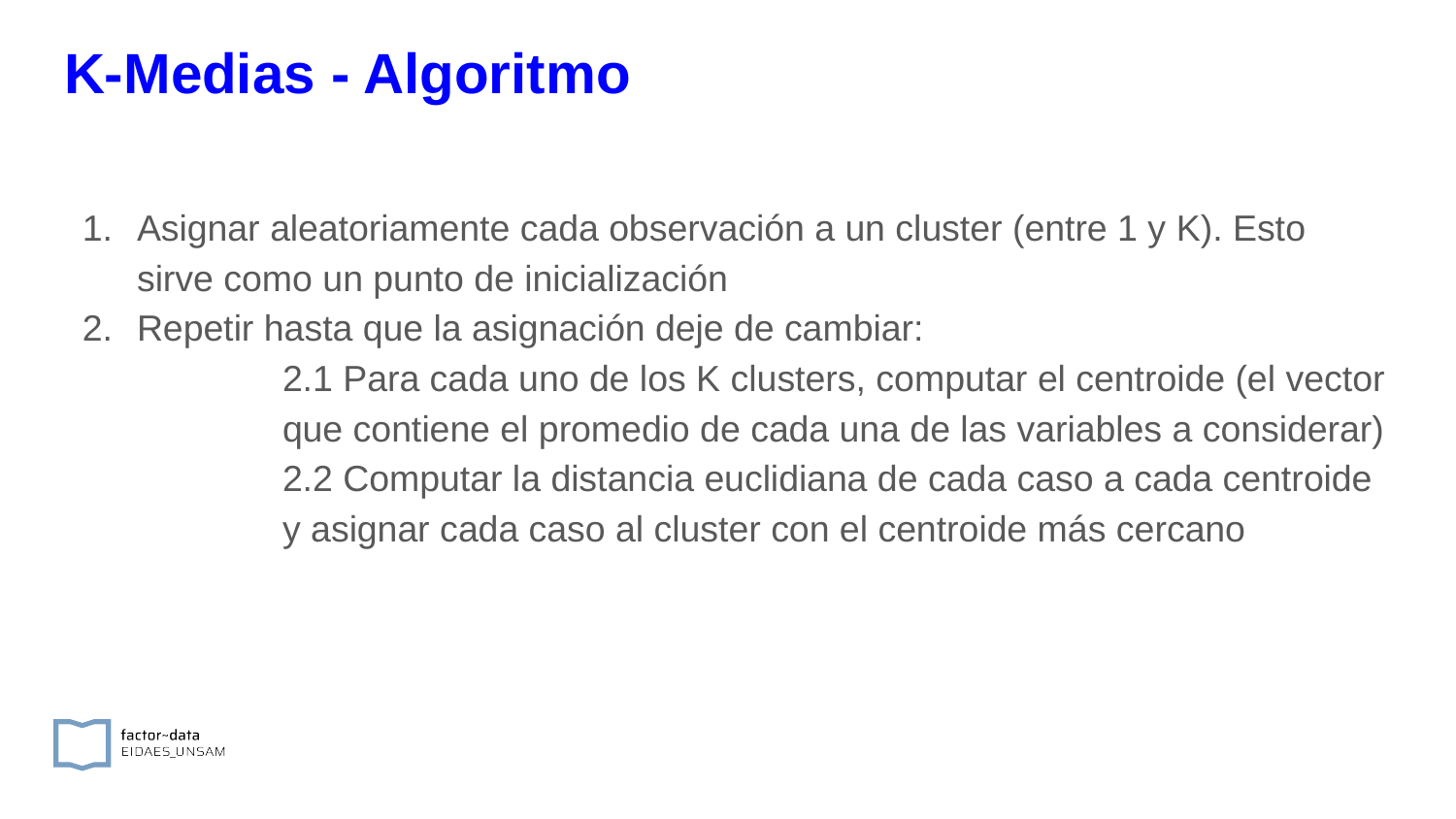

K-Medias - Algoritmo
Asignar aleatoriamente cada observación a un cluster (entre 1 y K). Esto sirve como un punto de inicialización
Repetir hasta que la asignación deje de cambiar:
2.1 Para cada uno de los K clusters, computar el centroide (el vector que contiene el promedio de cada una de las variables a considerar)
2.2 Computar la distancia euclidiana de cada caso a cada centroide y asignar cada caso al cluster con el centroide más cercano